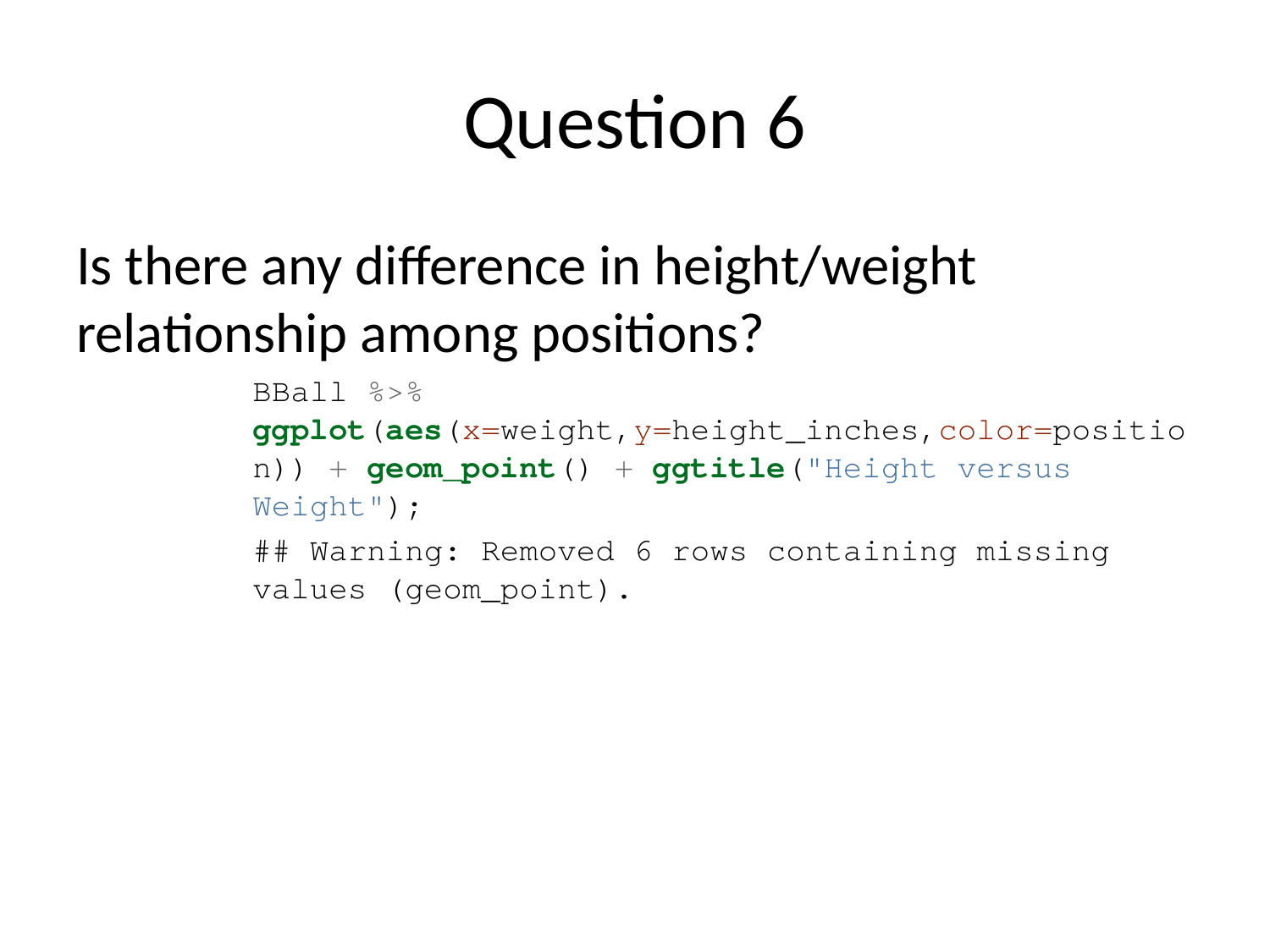

# Question 6
Is there any difference in height/weight relationship among positions?
BBall %>% ggplot(aes(x=weight,y=height_inches,color=position)) + geom_point() + ggtitle("Height versus Weight");
## Warning: Removed 6 rows containing missing values (geom_point).